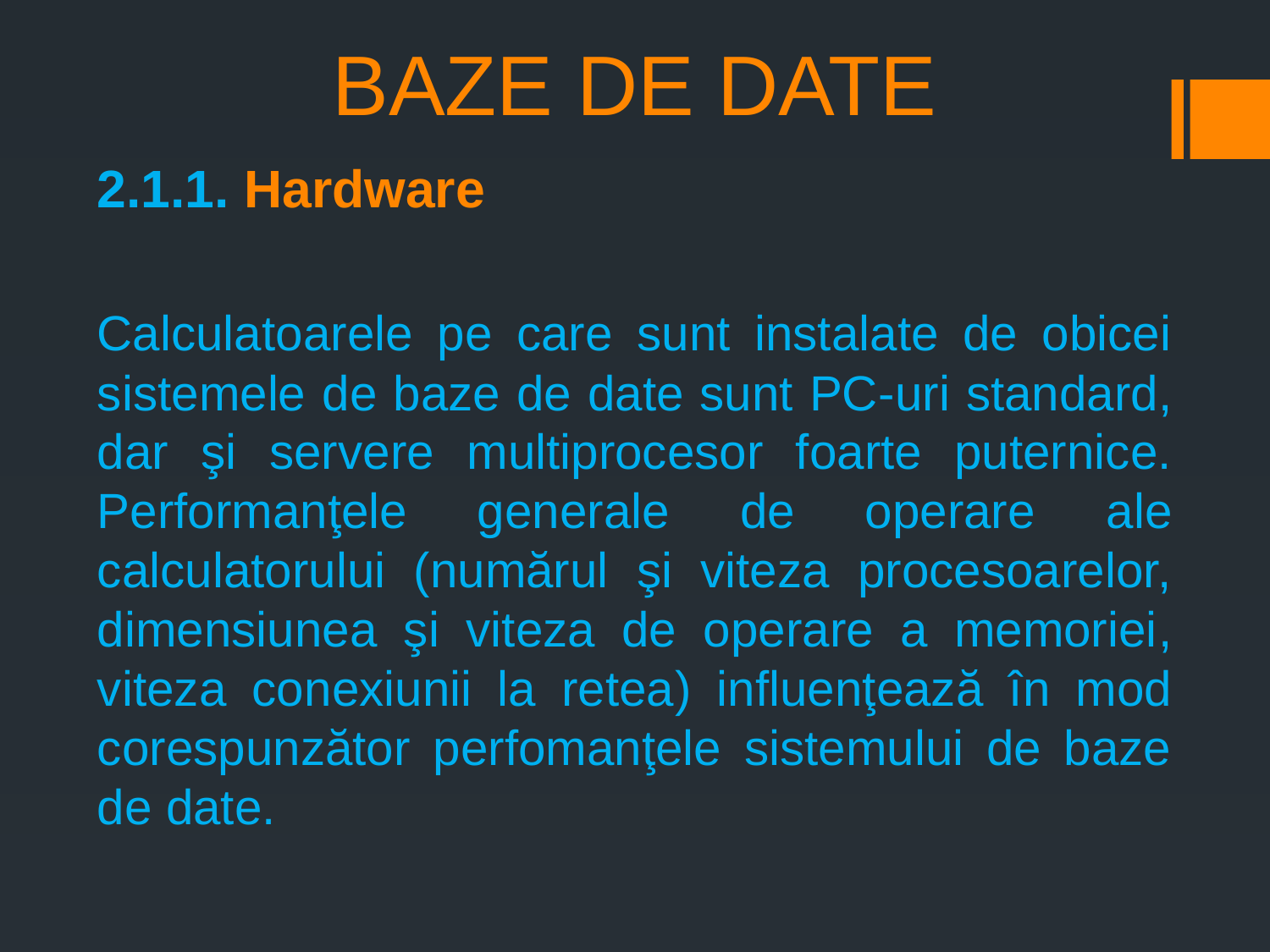

# BAZE DE DATE
2.1.1. Hardware

Calculatoarele pe care sunt instalate de obicei sistemele de baze de date sunt PC-uri standard, dar şi servere multiprocesor foarte puternice. Performanţele generale de operare ale calculatorului (numărul şi viteza procesoarelor, dimensiunea şi viteza de operare a memoriei, viteza conexiunii la retea) influenţează în mod corespunzător perfomanţele sistemului de baze de date.